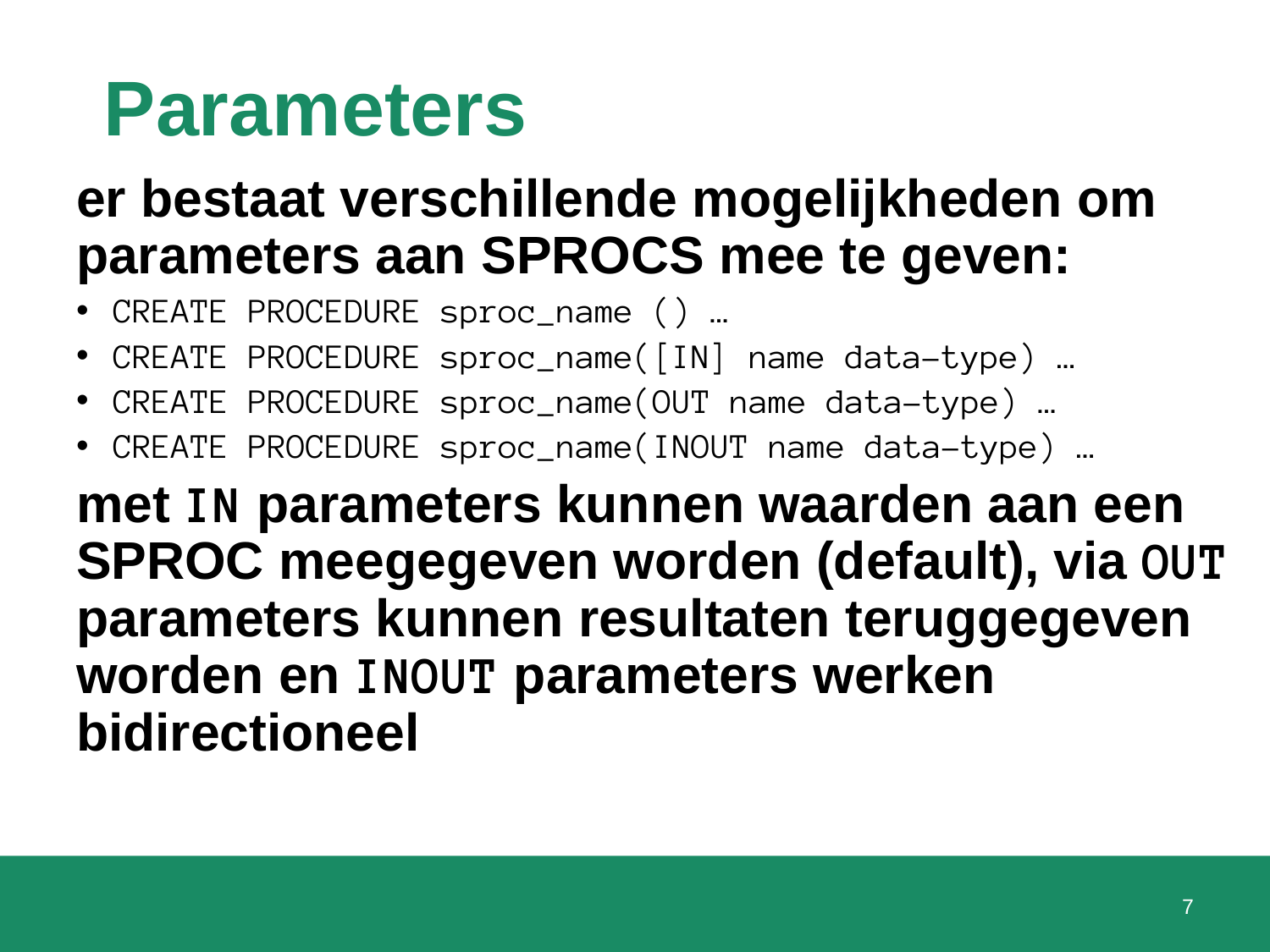

# Parameters
er bestaat verschillende mogelijkheden om parameters aan SPROCS mee te geven:
CREATE PROCEDURE sproc_name () …
CREATE PROCEDURE sproc_name([IN] name data-type) …
CREATE PROCEDURE sproc_name(OUT name data-type) …
CREATE PROCEDURE sproc_name(INOUT name data-type) …
met IN parameters kunnen waarden aan een SPROC meegegeven worden (default), via OUT parameters kunnen resultaten teruggegeven worden en INOUT parameters werken bidirectioneel
7